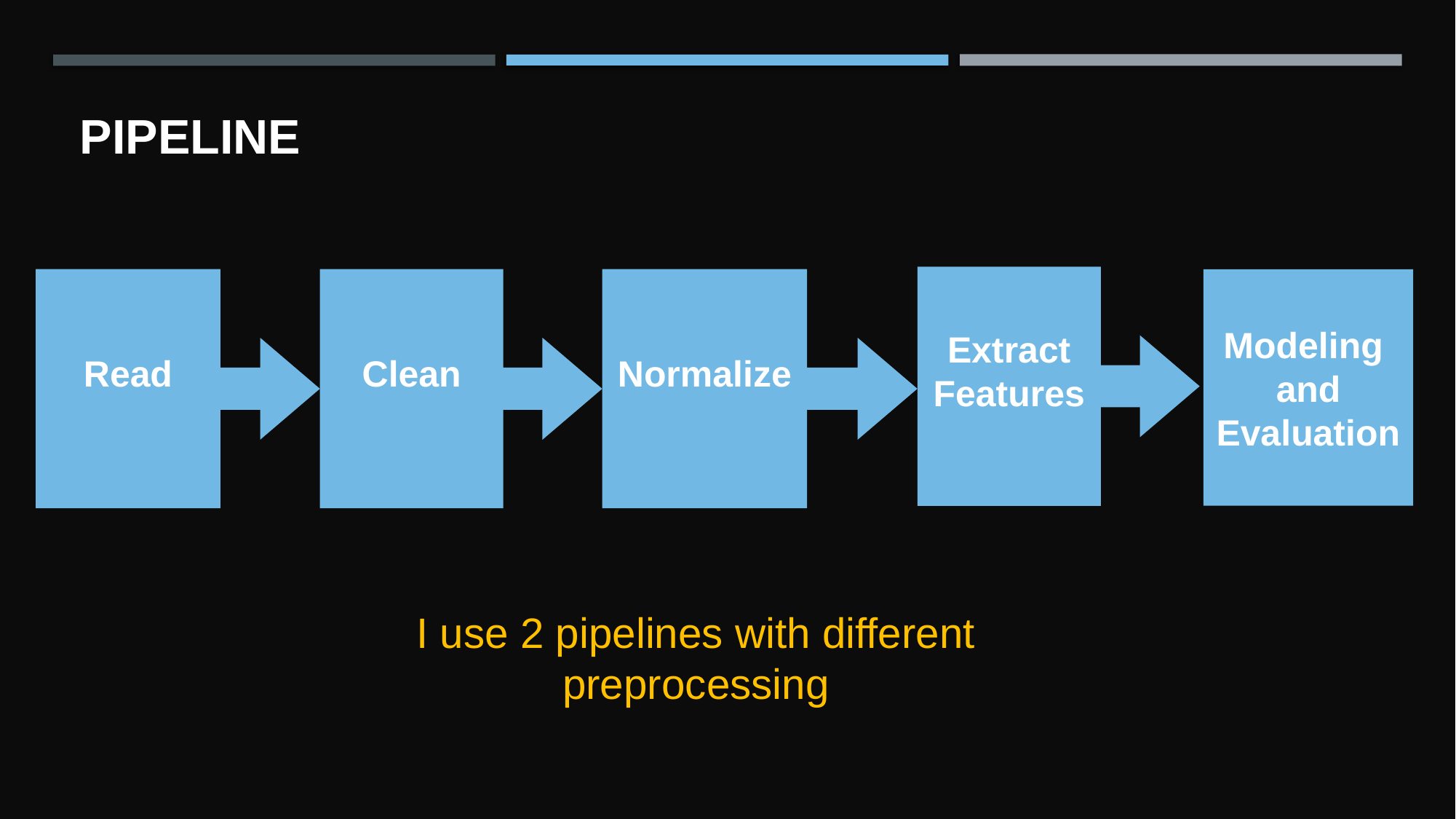

# Pipeline
Extract
Features

Read

Clean

Normalize

Modeling
and
Evaluation
I use 2 pipelines with different preprocessing